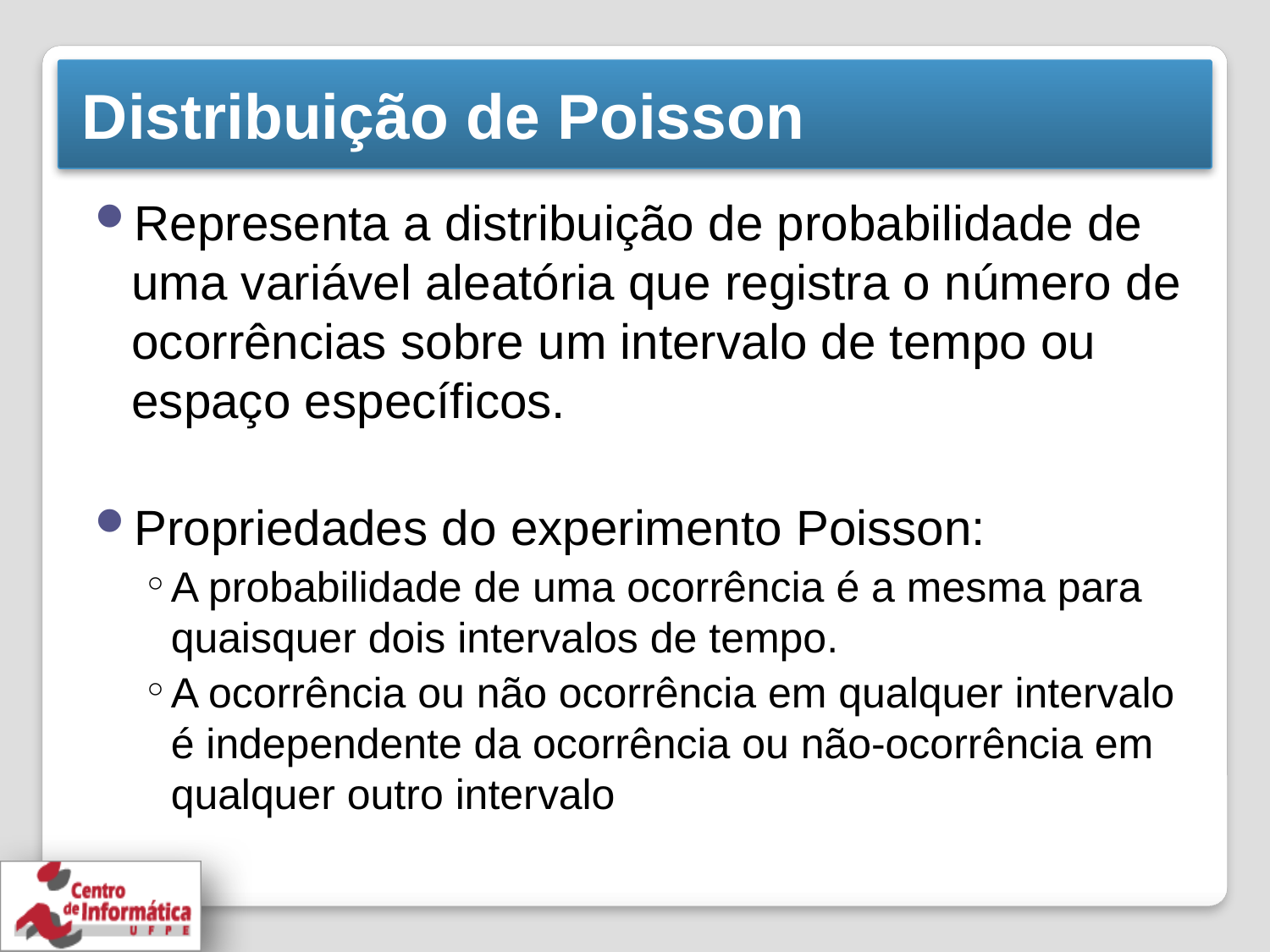

# Distribuição de Poisson
Representa a distribuição de probabilidade de uma variável aleatória que registra o número de ocorrências sobre um intervalo de tempo ou espaço específicos.

Propriedades do experimento Poisson:
A probabilidade de uma ocorrência é a mesma para quaisquer dois intervalos de tempo.
A ocorrência ou não ocorrência em qualquer intervalo é independente da ocorrência ou não-ocorrência em qualquer outro intervalo